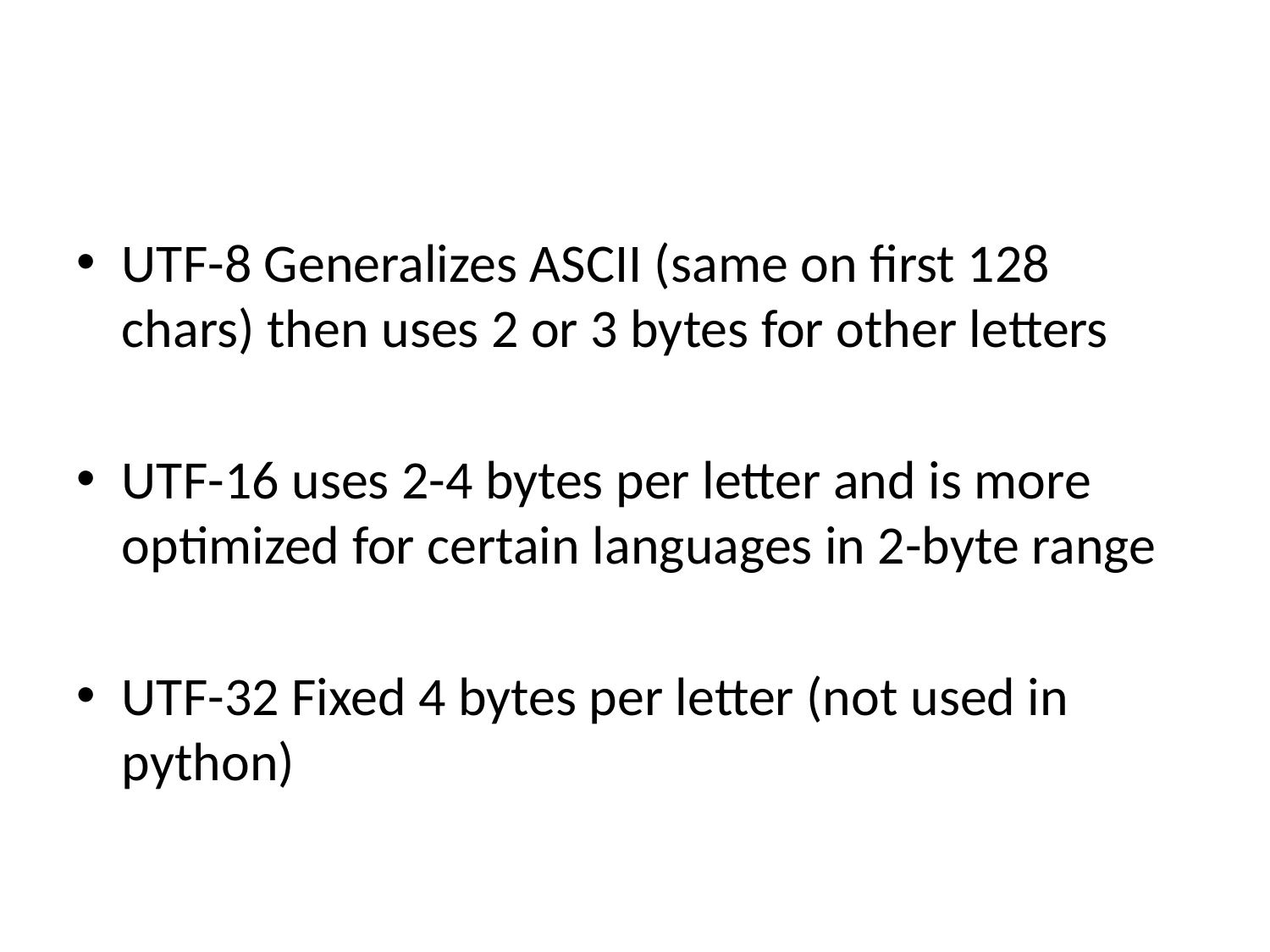

#
UTF-8 Generalizes ASCII (same on first 128 chars) then uses 2 or 3 bytes for other letters

UTF-16 uses 2-4 bytes per letter and is more optimized for certain languages in 2-byte range

UTF-32 Fixed 4 bytes per letter (not used in python)